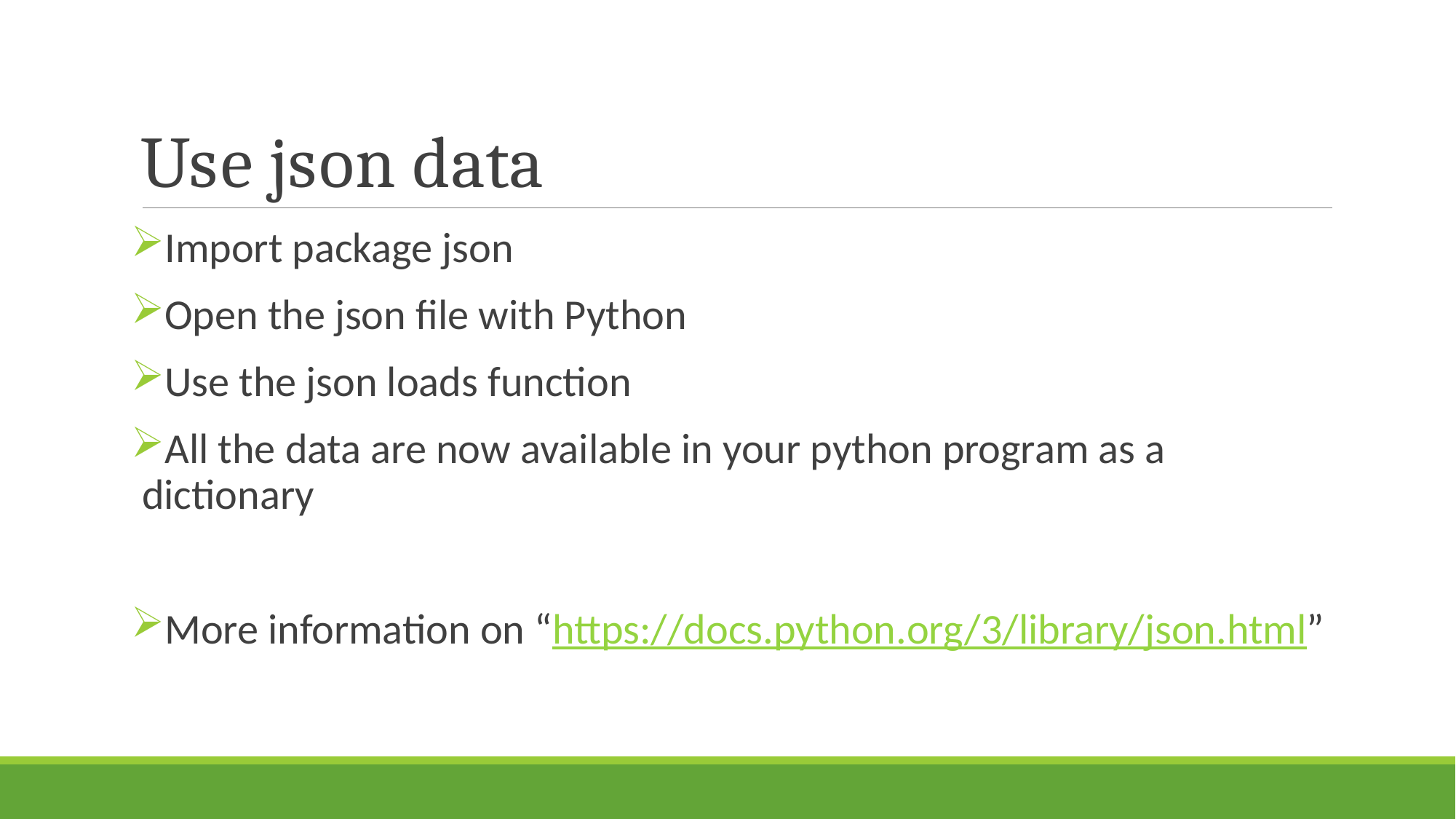

# Use json data
Import package json
Open the json file with Python
Use the json loads function
All the data are now available in your python program as a dictionary

More information on “https://docs.python.org/3/library/json.html”